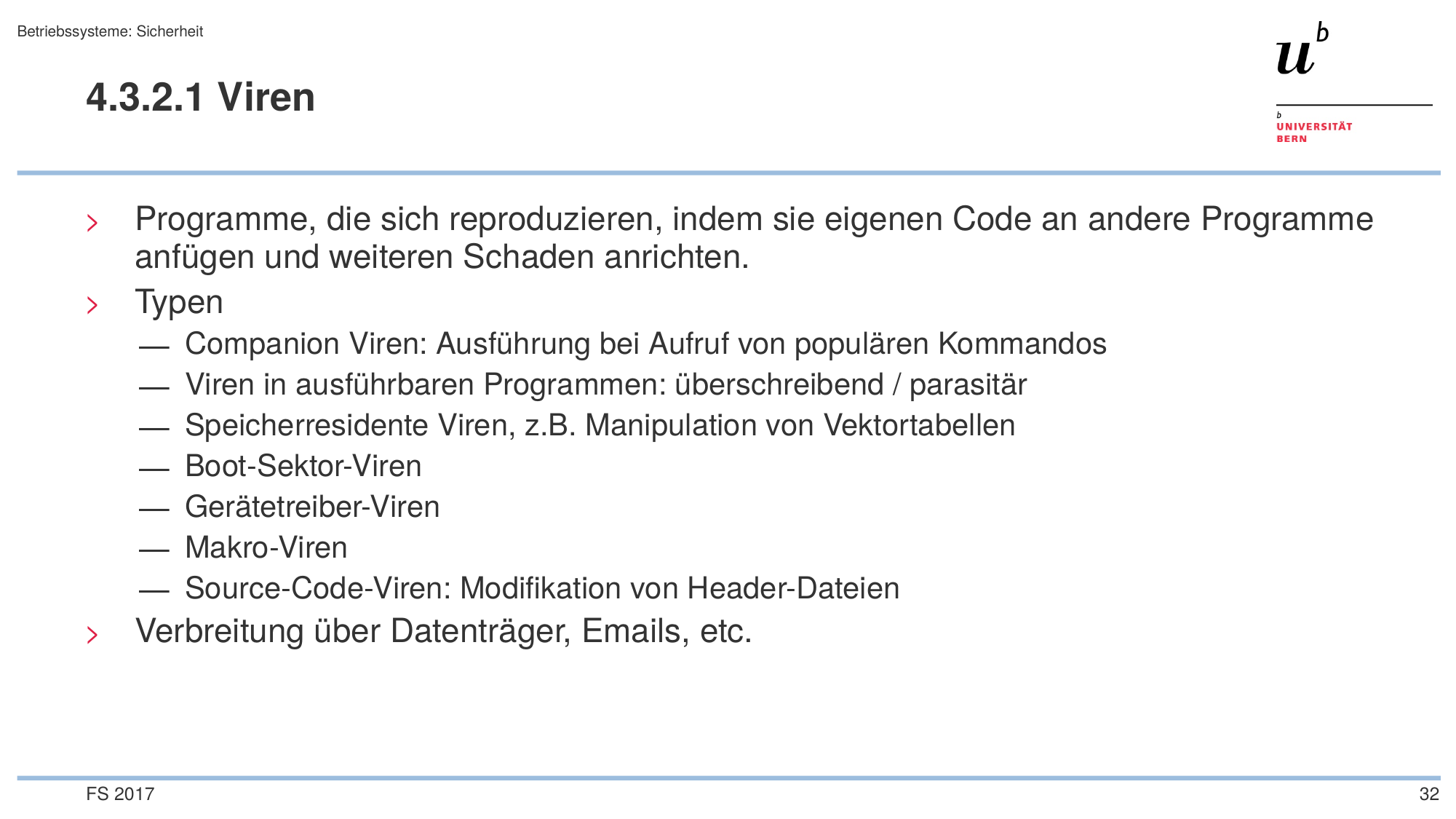

Betriebssysteme: Sicherheit
# 4.3.2.1 Viren
Programme, die sich reproduzieren, indem sie eigenen Code an andere Programme anfügen und weiteren Schaden anrichten.
Typen
Companion Viren: Ausführung bei Aufruf von populären Kommandos
Viren in ausführbaren Programmen: überschreibend / parasitär
Speicherresidente Viren, z.B. Manipulation von Vektortabellen
Boot-Sektor-Viren
Gerätetreiber-Viren
Makro-Viren
Source-Code-Viren: Modifikation von Header-Dateien
Verbreitung über Datenträger, Emails, etc.
FS 2017
32